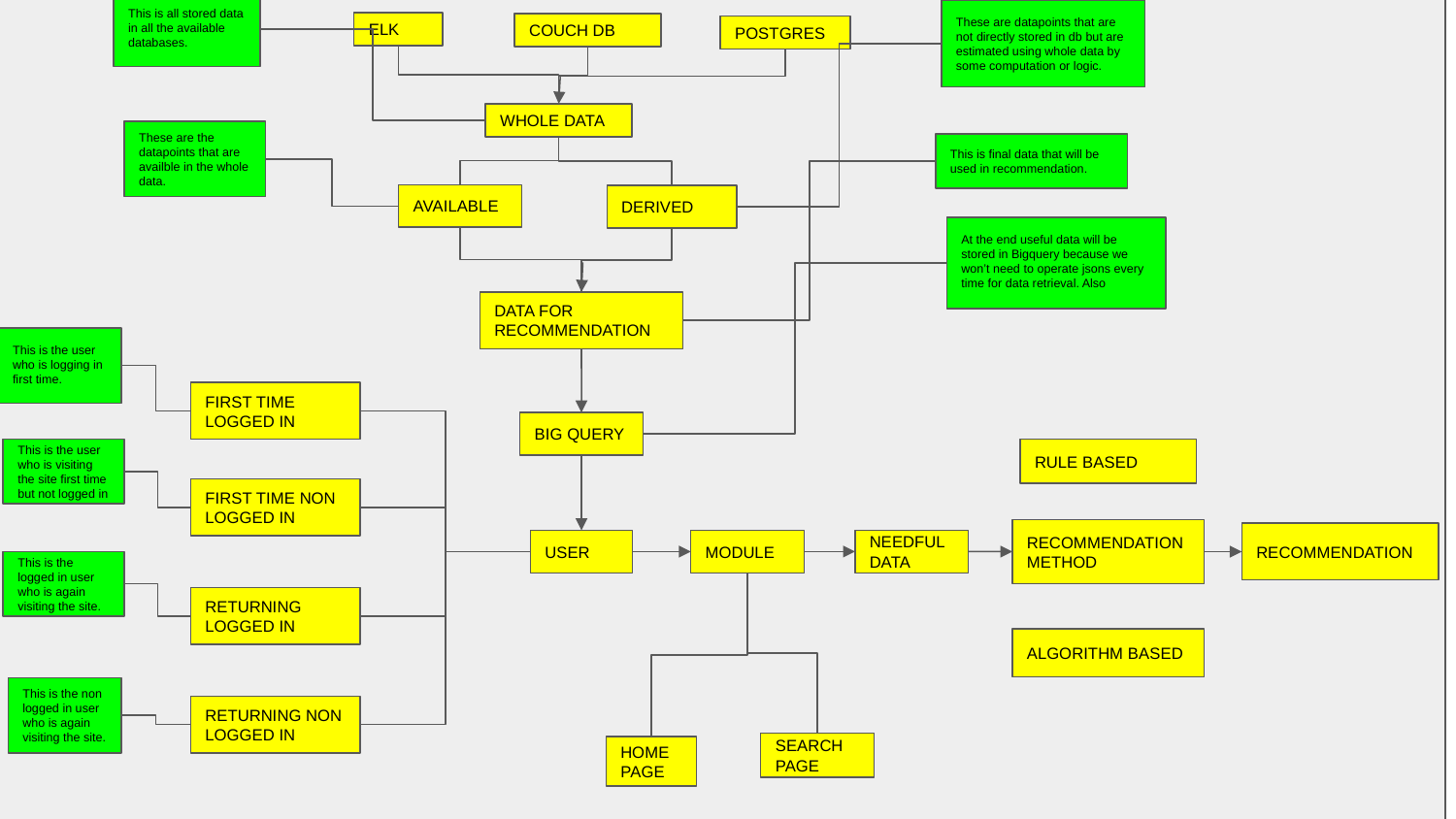

These are datapoints that are not directly stored in db but are estimated using whole data by some computation or logic.

This is all stored data in all the available databases.
ELK
COUCH DB
POSTGRES
WHOLE DATA
These are the datapoints that are availble in the whole data.
This is final data that will be used in recommendation.
AVAILABLE
DERIVED
At the end useful data will be stored in Bigquery because we won’t need to operate jsons every time for data retrieval. Also
DATA FOR RECOMMENDATION
This is the user who is logging in  first time.

FIRST TIME LOGGED IN
BIG QUERY
This is the user who is visiting the site first time but not logged in
RULE BASED
FIRST TIME NON LOGGED IN
RECOMMENDATION METHOD
RECOMMENDATION
USER
MODULE
NEEDFUL DATA
This is the logged in user who is again visiting the site.
RETURNING LOGGED IN
ALGORITHM BASED
This is the non logged in user who is again visiting the site.
RETURNING NON LOGGED IN
SEARCH PAGE
HOME PAGE